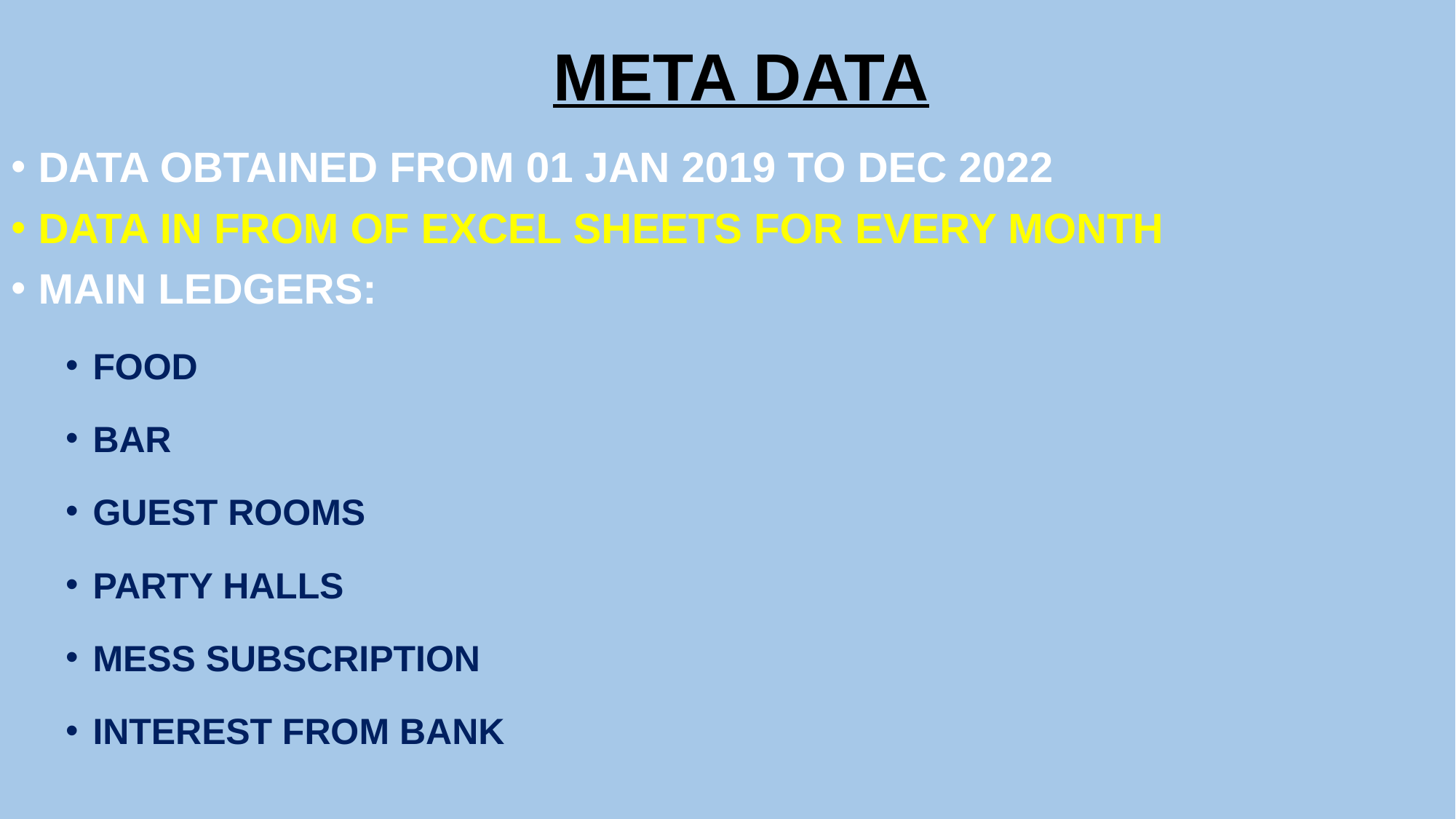

# META DATA
DATA OBTAINED FROM 01 JAN 2019 TO DEC 2022
DATA IN FROM OF EXCEL SHEETS FOR EVERY MONTH
MAIN LEDGERS:
FOOD
BAR
GUEST ROOMS
PARTY HALLS
MESS SUBSCRIPTION
INTEREST FROM BANK